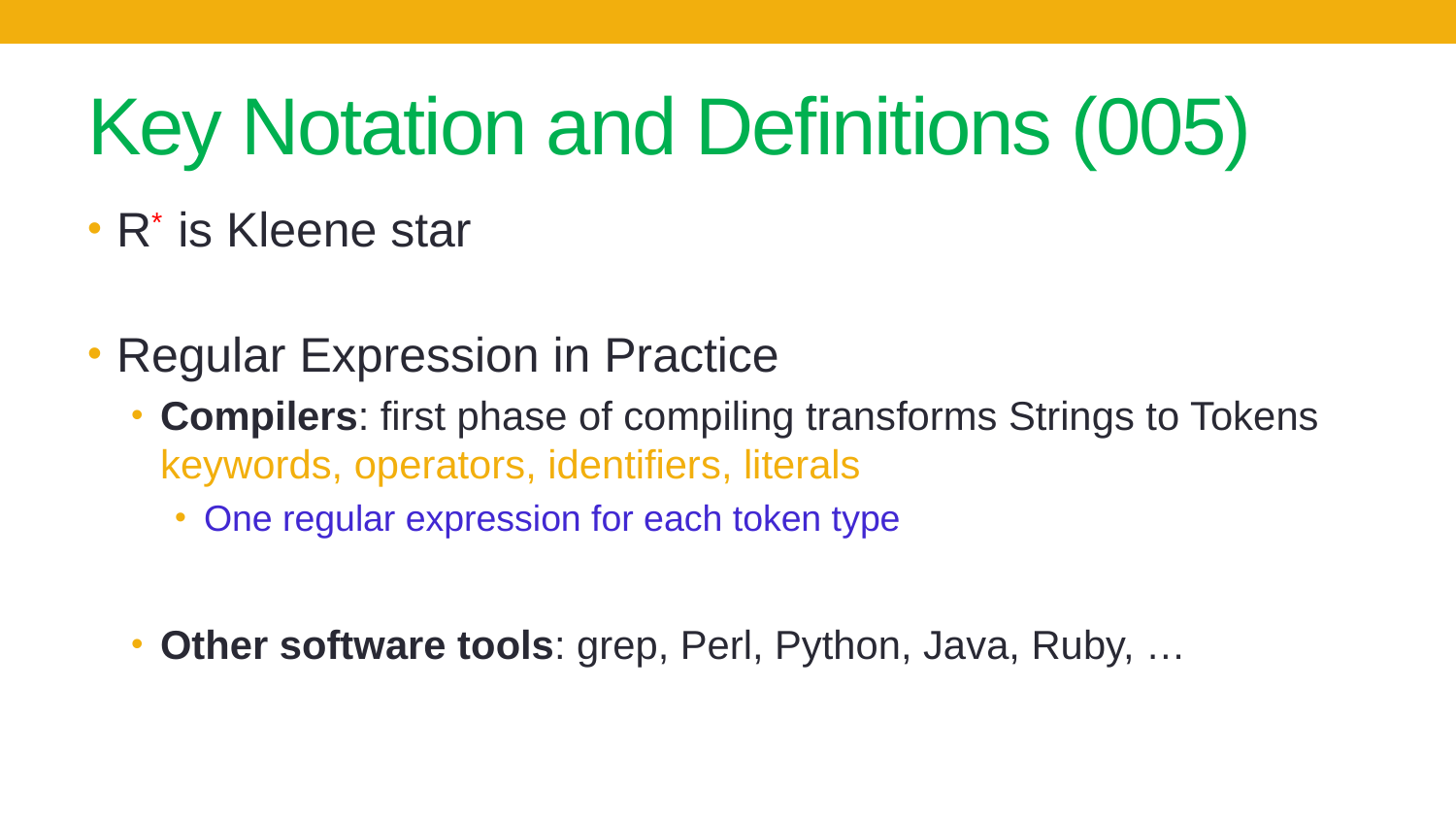

# Key Notation and Definitions (005)
R*  is Kleene star

Regular Expression in Practice
Compilers: first phase of compiling transforms Strings to Tokens keywords, operators, identifiers, literals
One regular expression for each token type

Other software tools: grep, Perl, Python, Java, Ruby, …